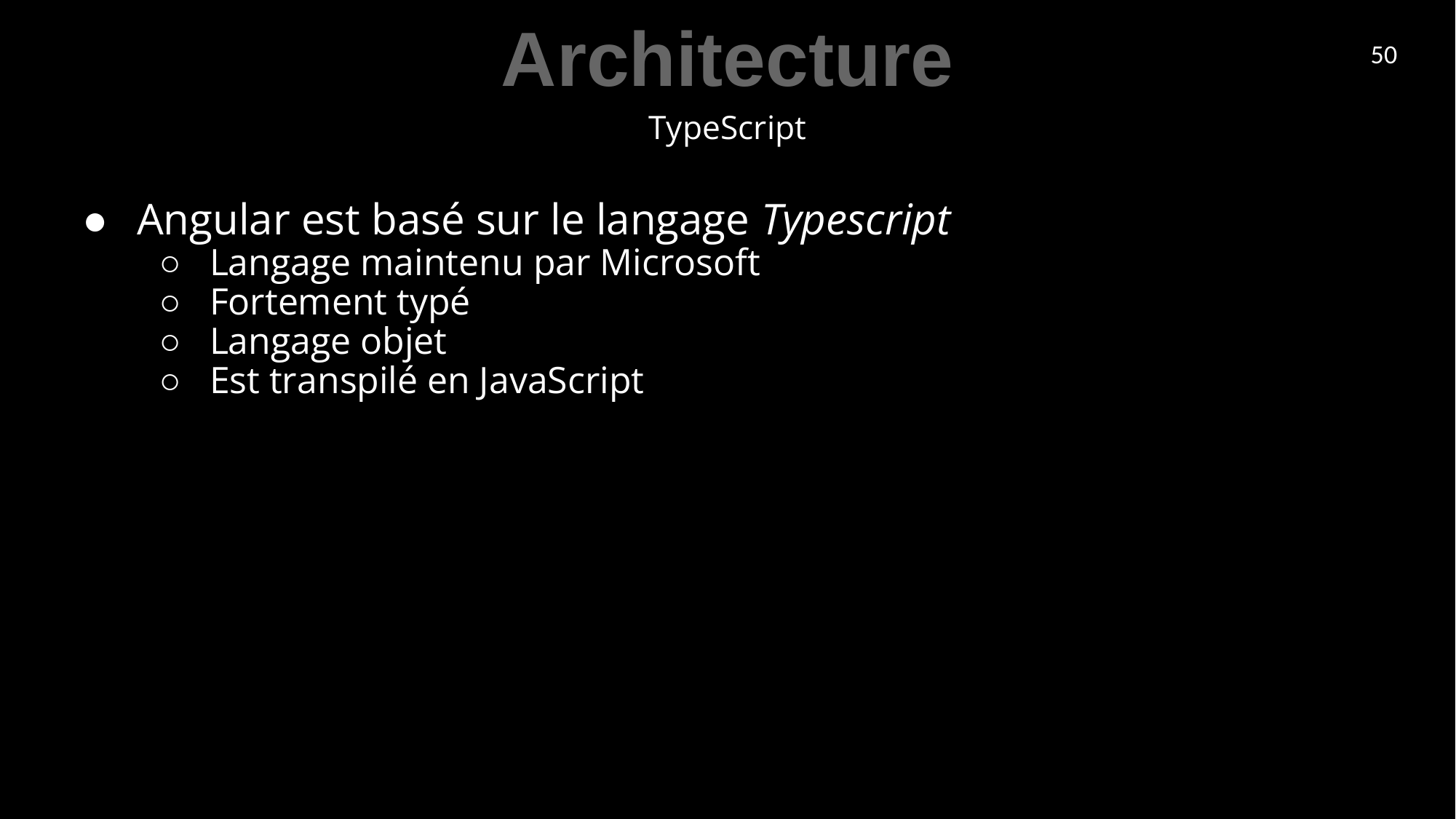

# Architecture
50
TypeScript
Angular est basé sur le langage Typescript
Langage maintenu par Microsoft
Fortement typé
Langage objet
Est transpilé en JavaScript